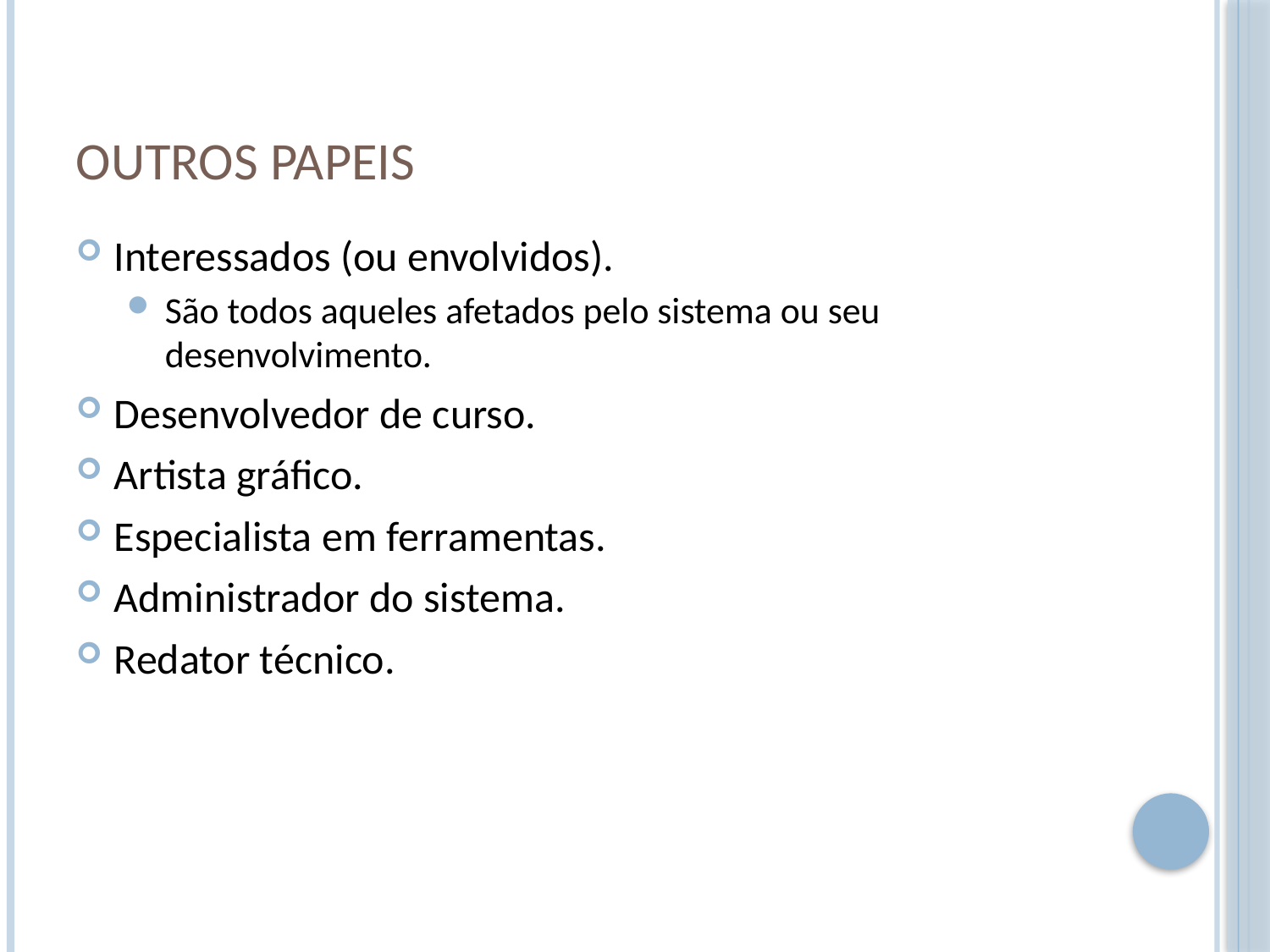

# Outros papeis
Interessados (ou envolvidos).
São todos aqueles afetados pelo sistema ou seu desenvolvimento.
Desenvolvedor de curso.
Artista gráfico.
Especialista em ferramentas.
Administrador do sistema.
Redator técnico.